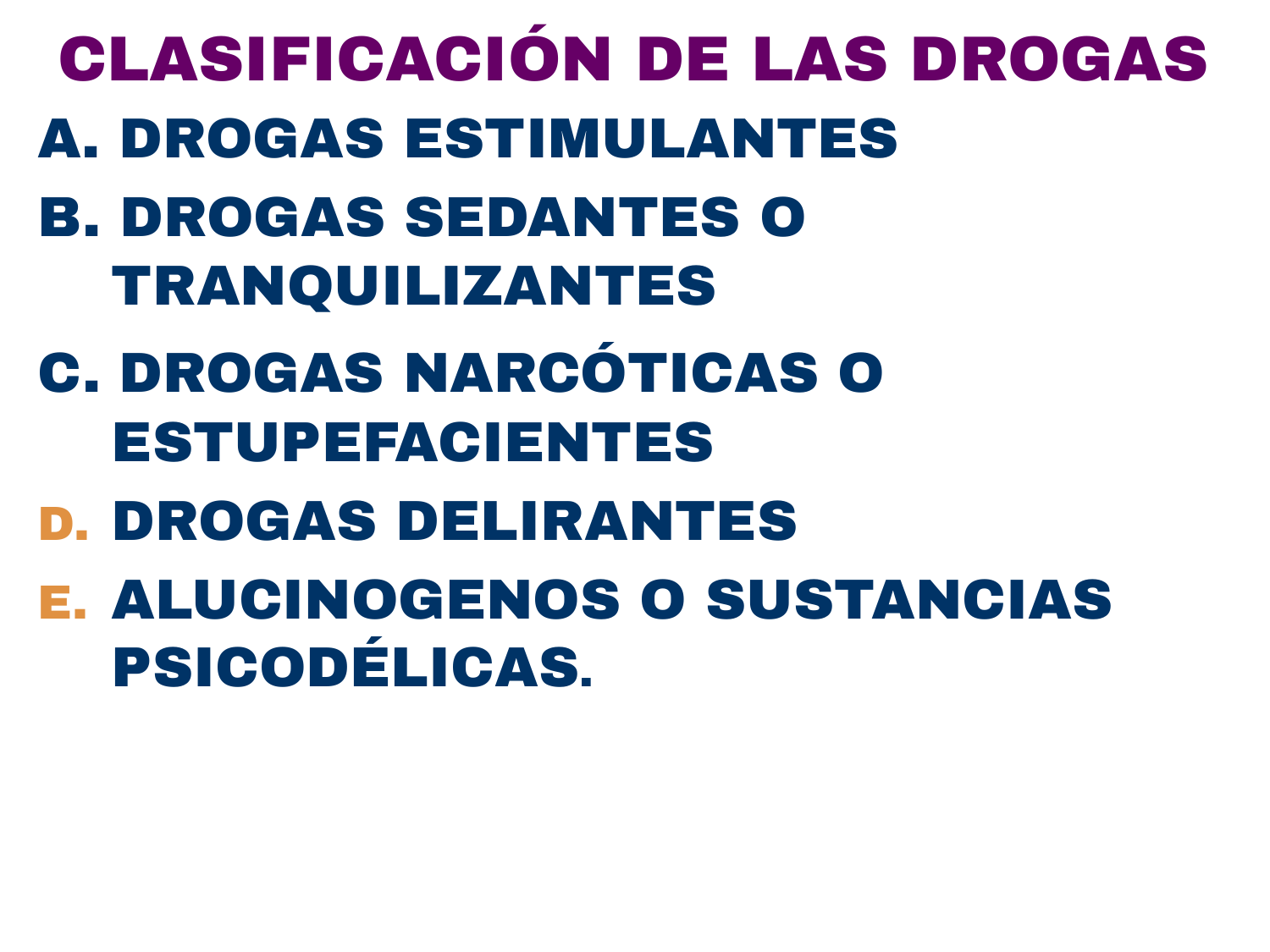

# CLASIFICACIÓN DE LAS DROGAS
A. DROGAS ESTIMULANTES
B. DROGAS SEDANTES O TRANQUILIZANTES
C. DROGAS NARCÓTICAS O ESTUPEFACIENTES
DROGAS DELIRANTES
ALUCINOGENOS O SUSTANCIAS PSICODÉLICAS.